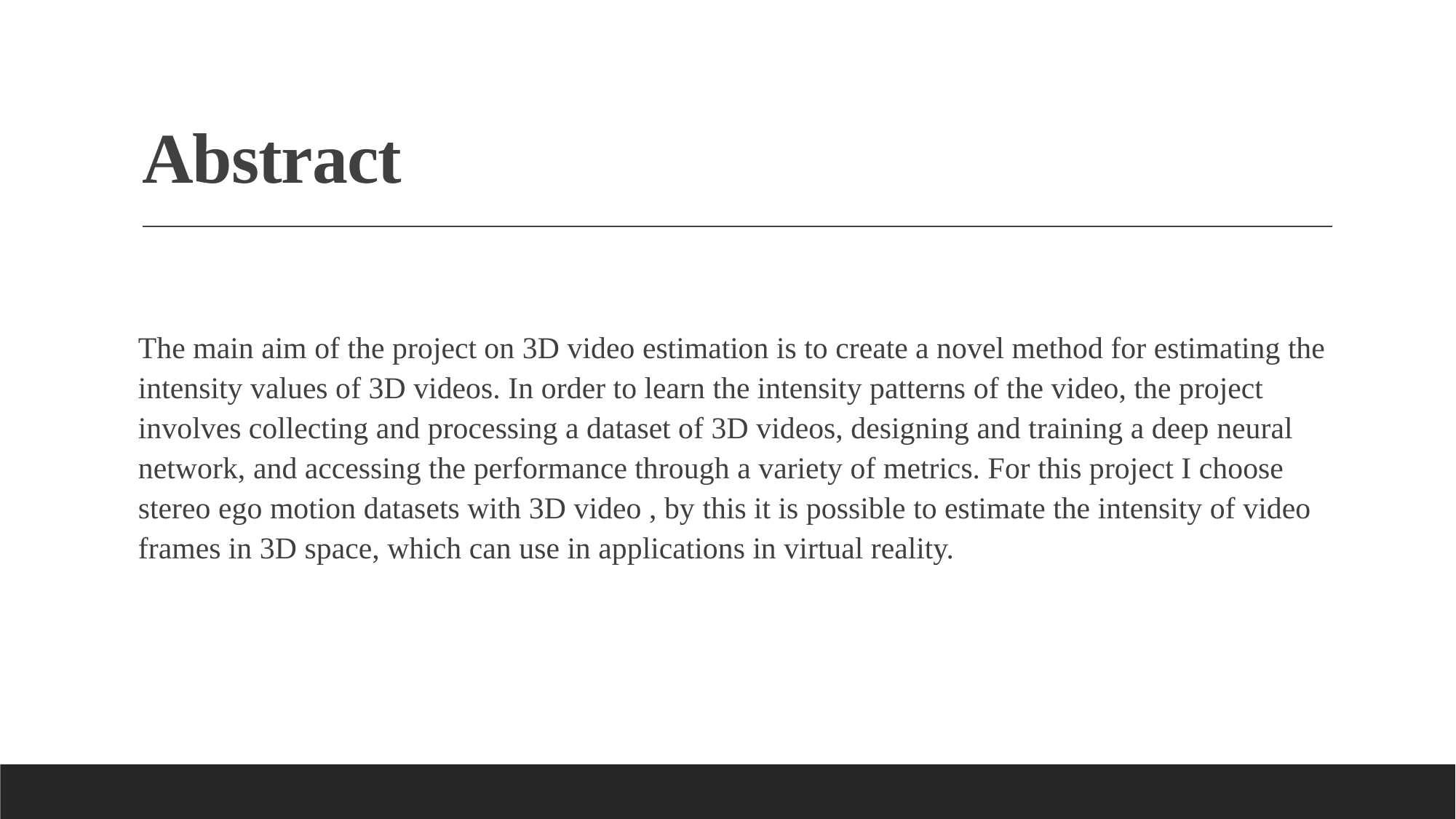

# Abstract
The main aim of the project on 3D video estimation is to create a novel method for estimating the intensity values of 3D videos. In order to learn the intensity patterns of the video, the project involves collecting and processing a dataset of 3D videos, designing and training a deep neural network, and accessing the performance through a variety of metrics. For this project I choose stereo ego motion datasets with 3D video , by this it is possible to estimate the intensity of video frames in 3D space, which can use in applications in virtual reality.